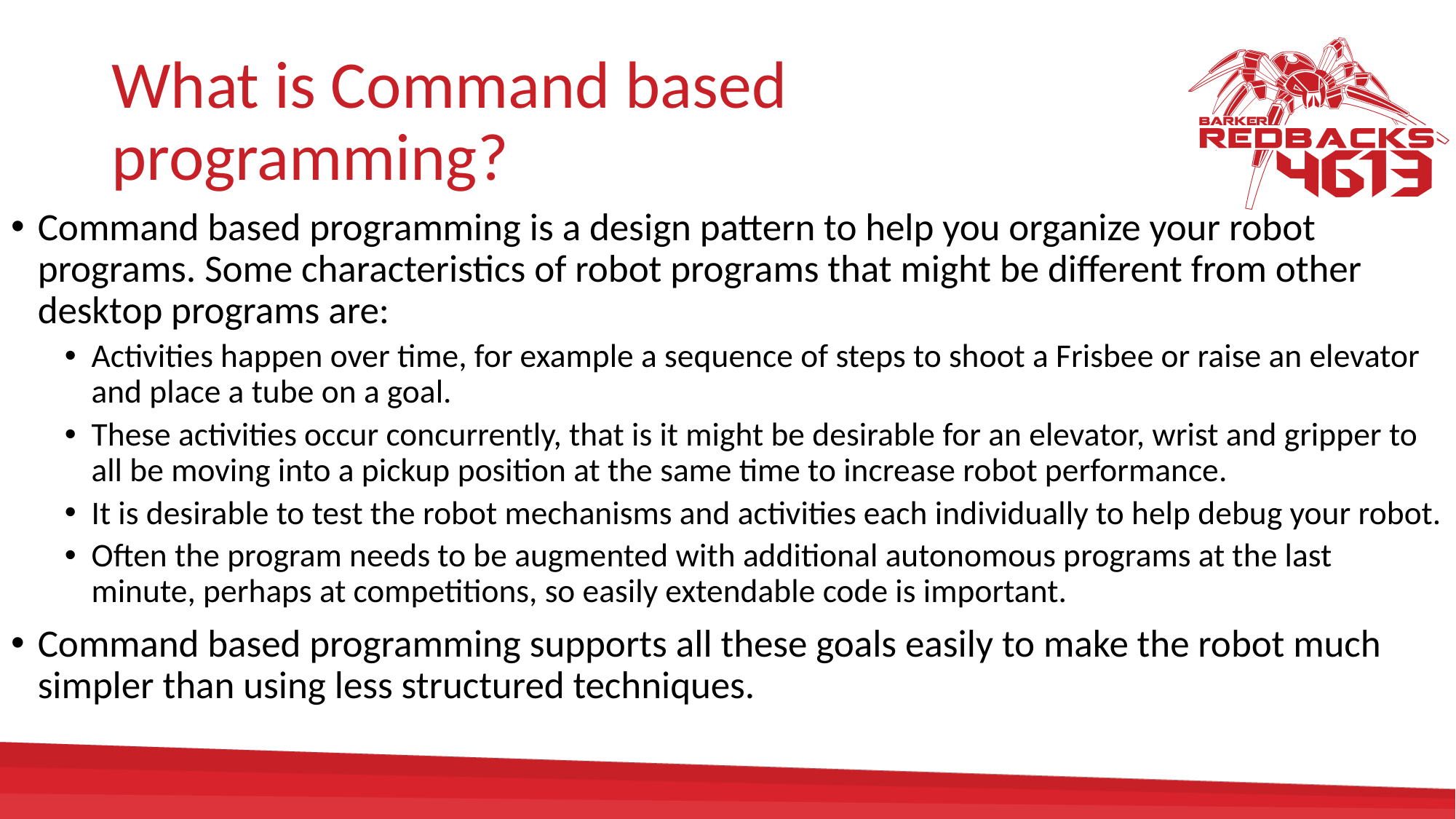

# What is Command based programming?
Command based programming is a design pattern to help you organize your robot programs. Some characteristics of robot programs that might be different from other desktop programs are:
Activities happen over time, for example a sequence of steps to shoot a Frisbee or raise an elevator and place a tube on a goal.
These activities occur concurrently, that is it might be desirable for an elevator, wrist and gripper to all be moving into a pickup position at the same time to increase robot performance.
It is desirable to test the robot mechanisms and activities each individually to help debug your robot.
Often the program needs to be augmented with additional autonomous programs at the last minute, perhaps at competitions, so easily extendable code is important.
Command based programming supports all these goals easily to make the robot much simpler than using less structured techniques.